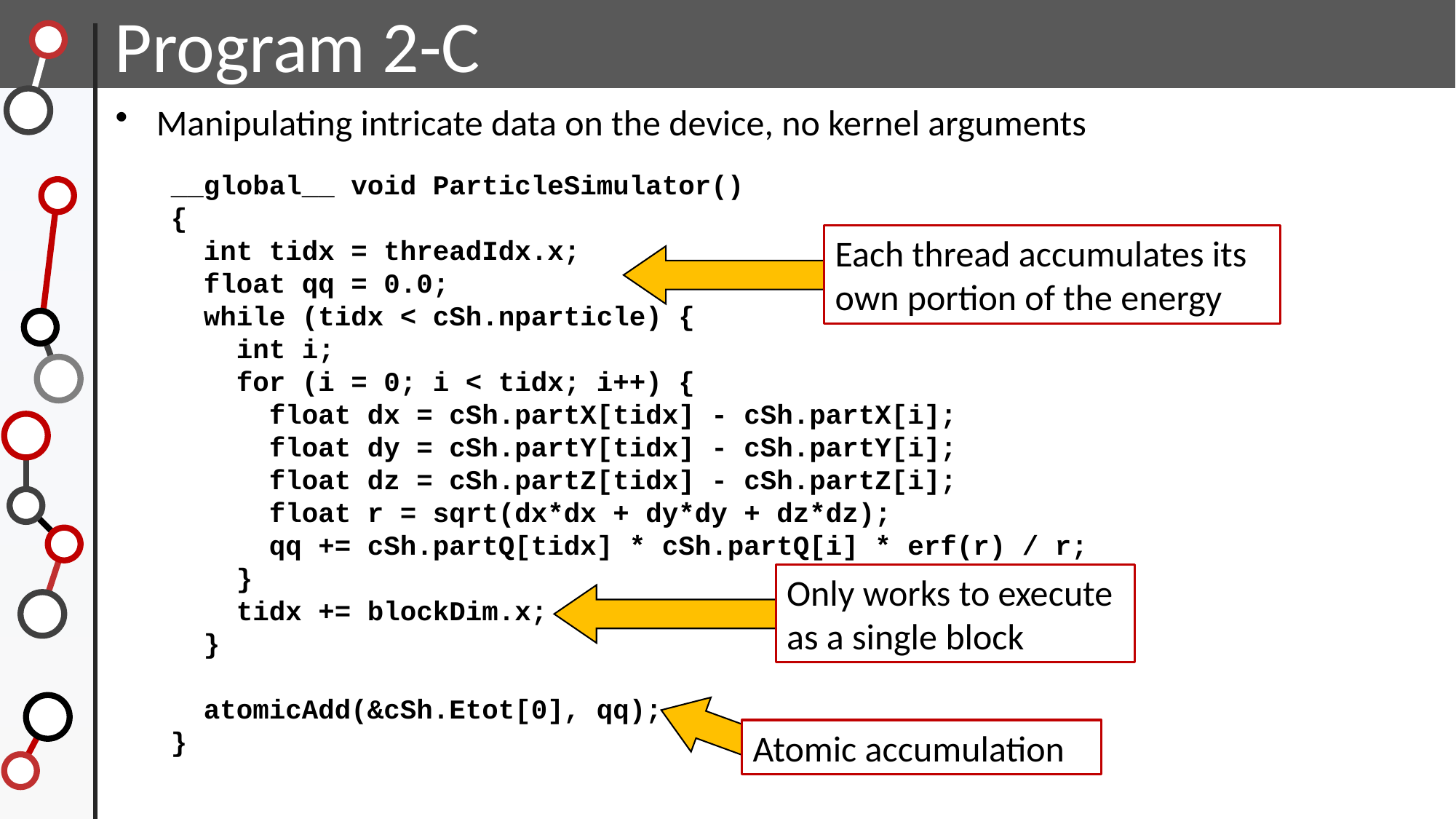

Program 2-C

Manipulating intricate data on the device, no kernel arguments

__global__ void ParticleSimulator()
{
  int tidx = threadIdx.x;
  float qq = 0.0;
  while (tidx < cSh.nparticle) {
    int i;
    for (i = 0; i < tidx; i++) {
      float dx = cSh.partX[tidx] - cSh.partX[i];
      float dy = cSh.partY[tidx] - cSh.partY[i];
      float dz = cSh.partZ[tidx] - cSh.partZ[i];
      float r = sqrt(dx*dx + dy*dy + dz*dz);
      qq += cSh.partQ[tidx] * cSh.partQ[i] * erf(r) / r;
    }
    tidx += blockDim.x;
  }

  atomicAdd(&cSh.Etot[0], qq);
}

Each thread accumulates its own portion of the energy

Only works to execute as a single block

Atomic accumulation